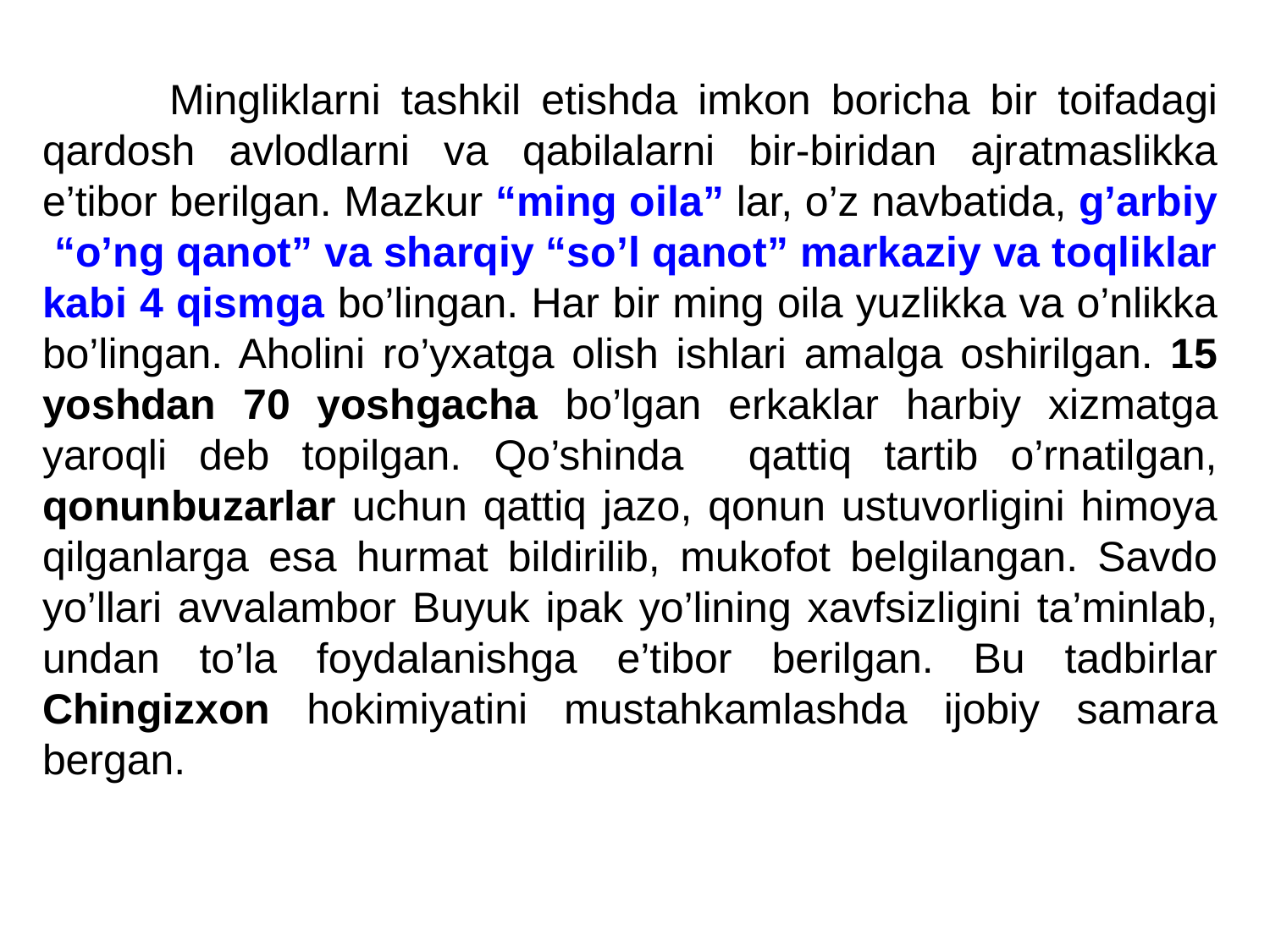

Mingliklarni tashkil etishda imkon boricha bir toifadagi qardosh avlodlarni va qabilalarni bir-biridan ajratmaslikka e’tibor berilgan. Mazkur “ming oila” lar, o’z navbatida, g’arbiy  “o’ng qanot” va sharqiy “so’l qanot” markaziy va toqliklar kabi 4 qismga bo’lingan. Har bir ming oila yuzlikka va o’nlikka bo’lingan. Aholini ro’yxatga olish ishlari amalga oshirilgan. 15 yoshdan 70 yoshgacha bo’lgan erkaklar harbiy xizmatga yaroqli deb topilgan. Qo’shinda  qattiq tartib o’rnatilgan, qonunbuzarlar uchun qattiq jazo, qonun ustuvorligini himoya qilganlarga esa hurmat bildirilib, mukofot belgilangan. Savdo yo’llari avvalambor Buyuk ipak yo’lining xavfsizligini ta’minlab, undan to’la foydalanishga e’tibor berilgan. Bu tadbirlar Chingizxon hokimiyatini mustahkamlashda ijobiy samara bergan.